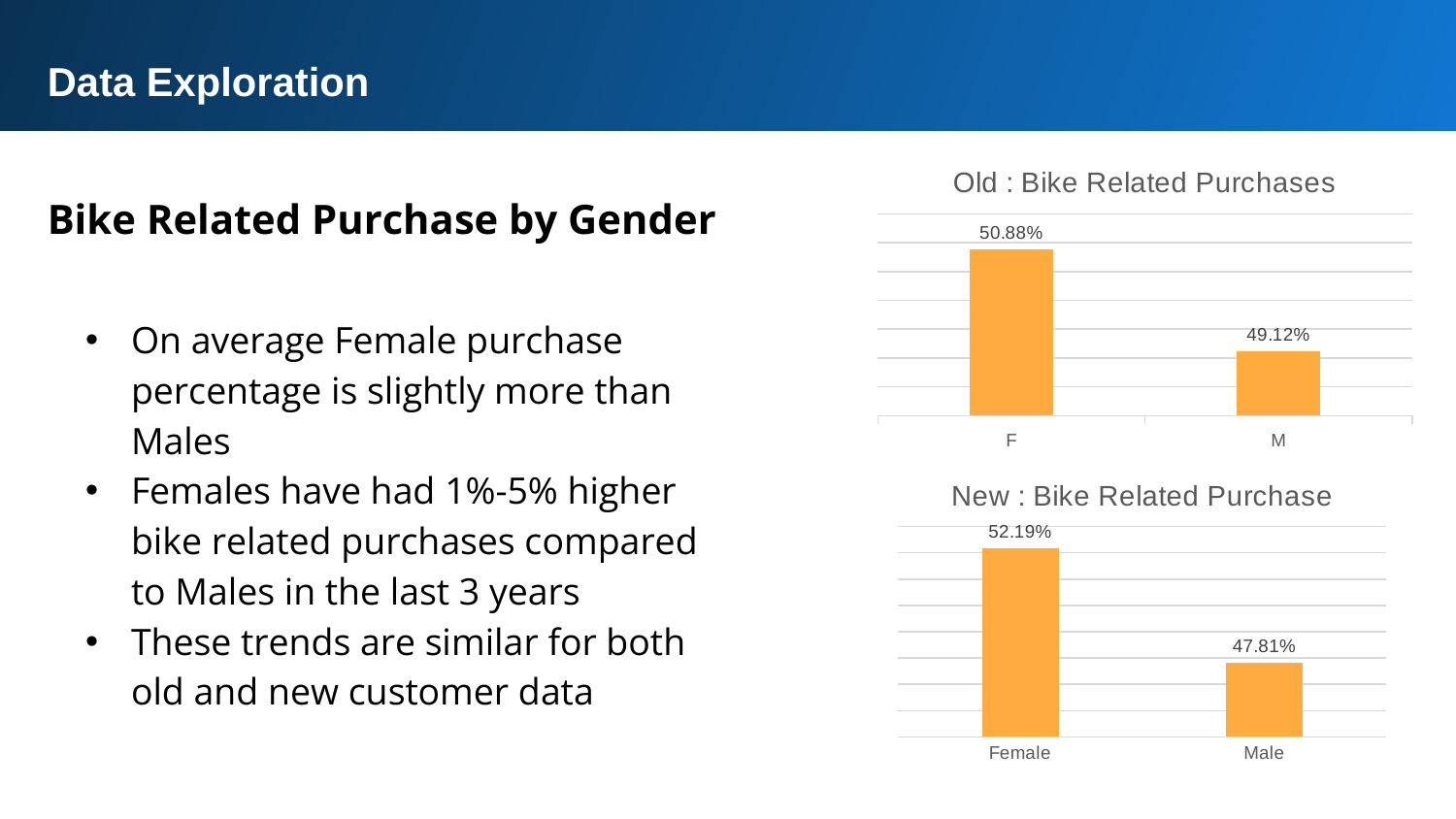

Data Exploration

### Chart: Old : Bike Related Purchases

| Category | Total |
|---|---|
| F | 0.508824126039624 |
| M | 0.49117587396037593 |
Bike Related Purchase by Gender
On average Female purchase percentage is slightly more than Males
Females have had 1%-5% higher bike related purchases compared to Males in the last 3 years
These trends are similar for both old and new customer data

### Chart: New : Bike Related Purchase

| Category | Total |
|---|---|
| Female | 0.5218718209562564 |
| Male | 0.47812817904374366 |